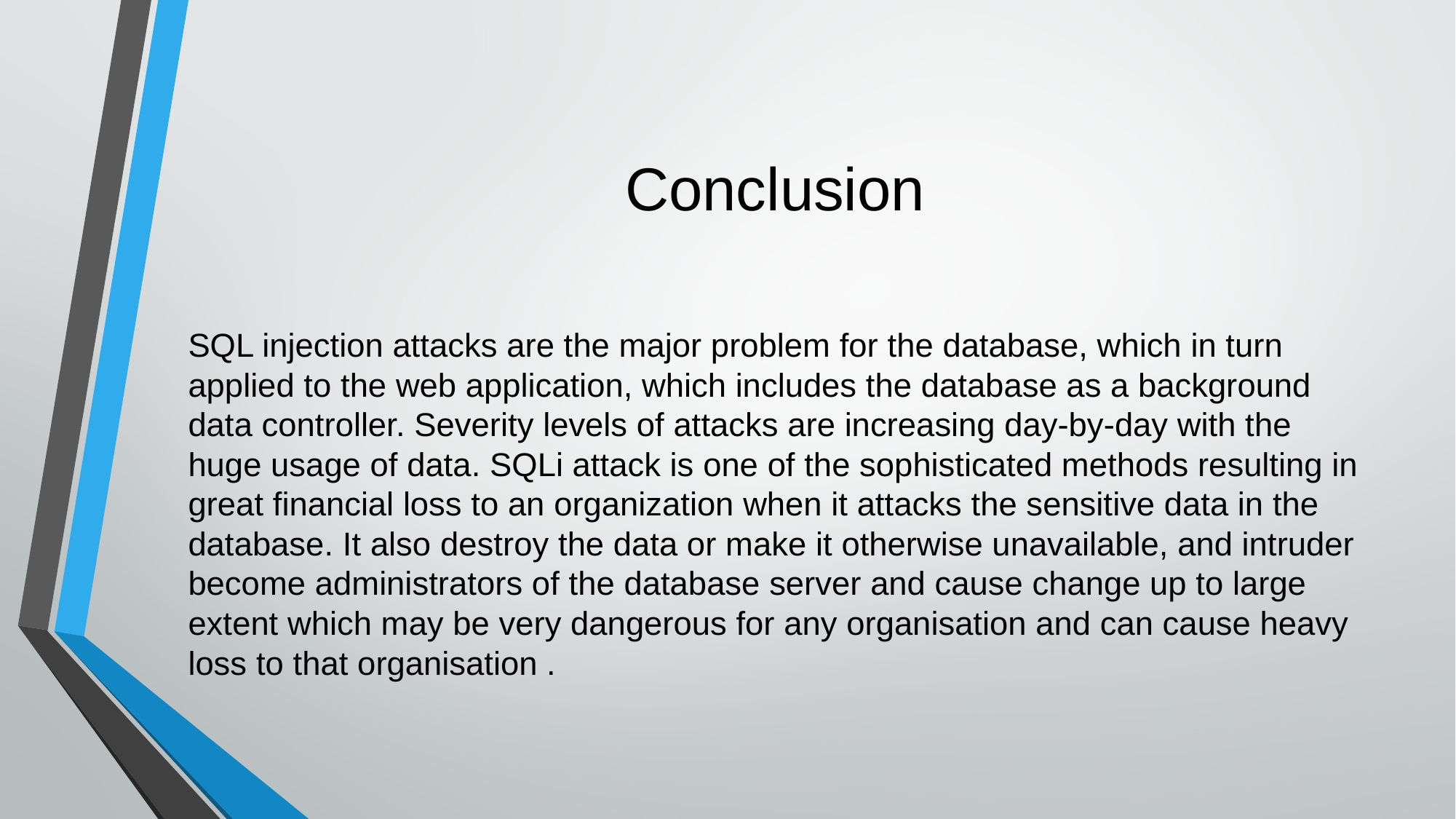

# Conclusion
SQL injection attacks are the major problem for the database, which in turn applied to the web application, which includes the database as a background data controller. Severity levels of attacks are increasing day-by-day with the huge usage of data. SQLi attack is one of the sophisticated methods resulting in great financial loss to an organization when it attacks the sensitive data in the database. It also destroy the data or make it otherwise unavailable, and intruder become administrators of the database server and cause change up to large extent which may be very dangerous for any organisation and can cause heavy loss to that organisation .